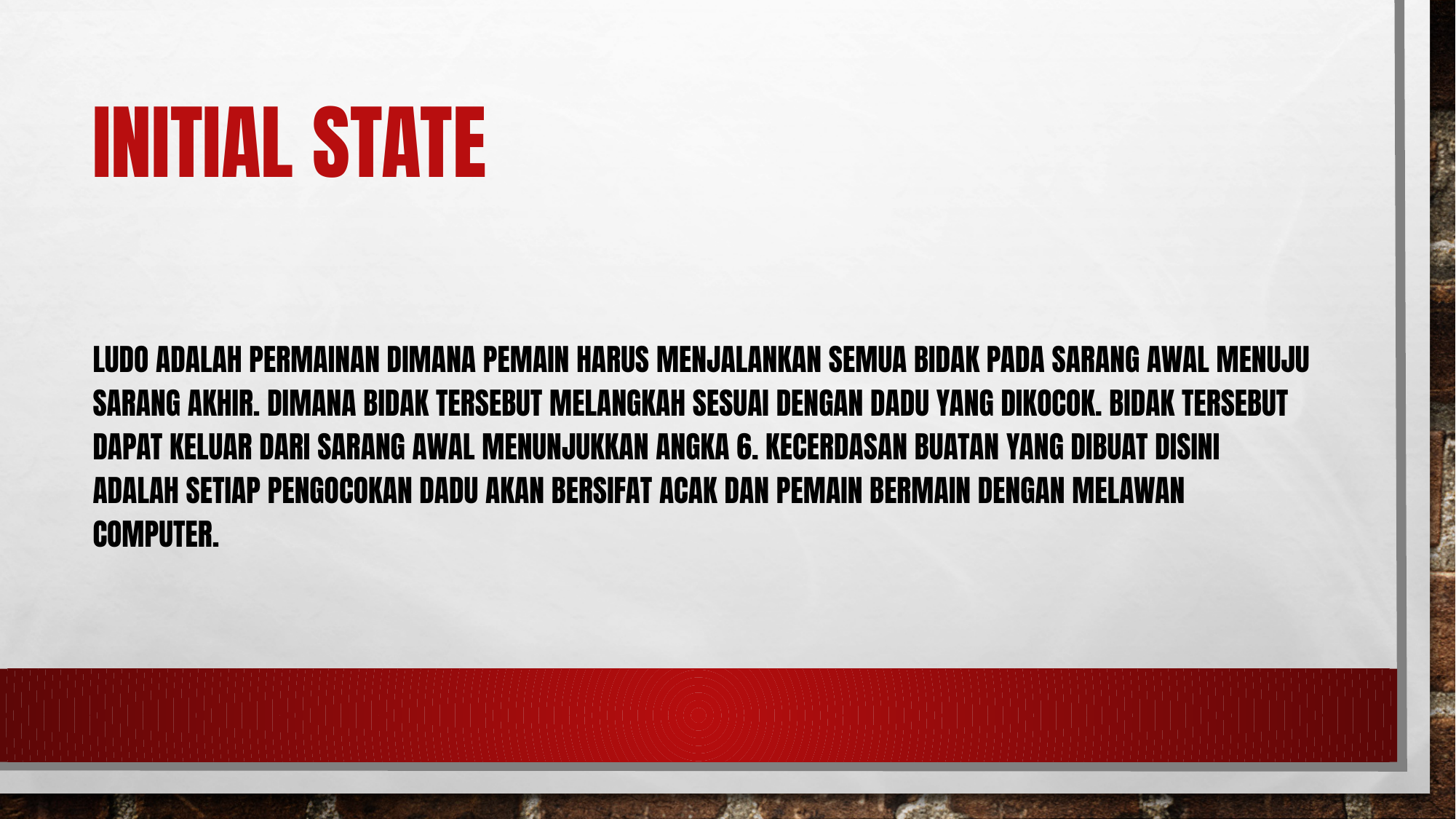

# INITIAL STATE
Ludo adalah permainan dimana pemain harus menjalankan semua bidak pada sarang awal menuju sarang akhir. Dimana bidak tersebut melangkah sesuai dengan dadu yang dikocok. Bidak tersebut dapat keluar dari sarang awal menunjukkan angka 6. Kecerdasan buatan yang dibuat disini adalah setiap pengocokan dadu akan bersifat acak dan pemain bermain dengan melawan computer.